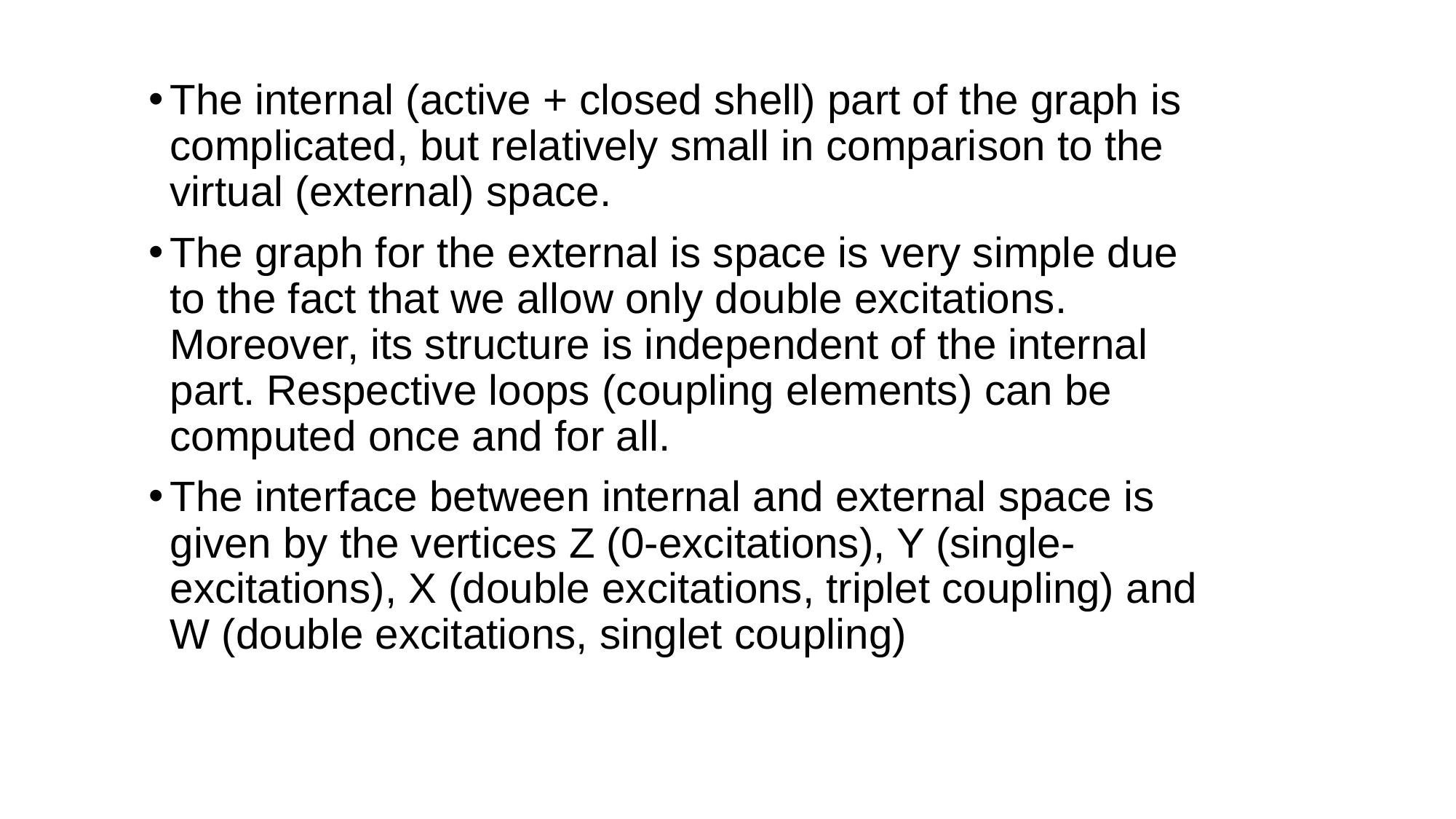

The internal (active + closed shell) part of the graph is complicated, but relatively small in comparison to the virtual (external) space.
The graph for the external is space is very simple due to the fact that we allow only double excitations. Moreover, its structure is independent of the internal part. Respective loops (coupling elements) can be computed once and for all.
The interface between internal and external space is given by the vertices Z (0-excitations), Y (single-excitations), X (double excitations, triplet coupling) and W (double excitations, singlet coupling)